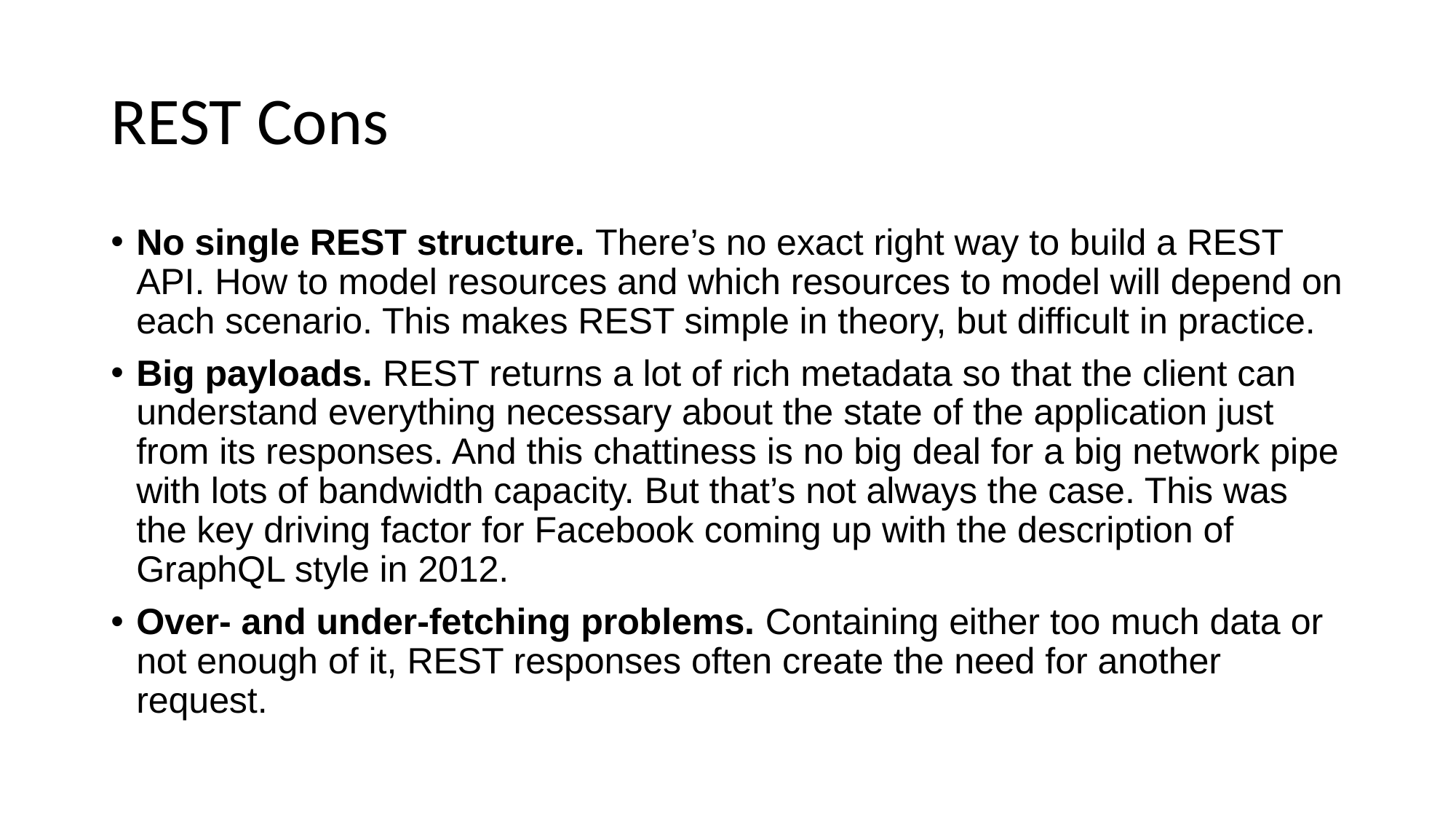

# REST Cons
No single REST structure. There’s no exact right way to build a REST API. How to model resources and which resources to model will depend on each scenario. This makes REST simple in theory, but difficult in practice.
Big payloads. REST returns a lot of rich metadata so that the client can understand everything necessary about the state of the application just from its responses. And this chattiness is no big deal for a big network pipe with lots of bandwidth capacity. But that’s not always the case. This was the key driving factor for Facebook coming up with the description of GraphQL style in 2012.
Over- and under-fetching problems. Containing either too much data or not enough of it, REST responses often create the need for another request.